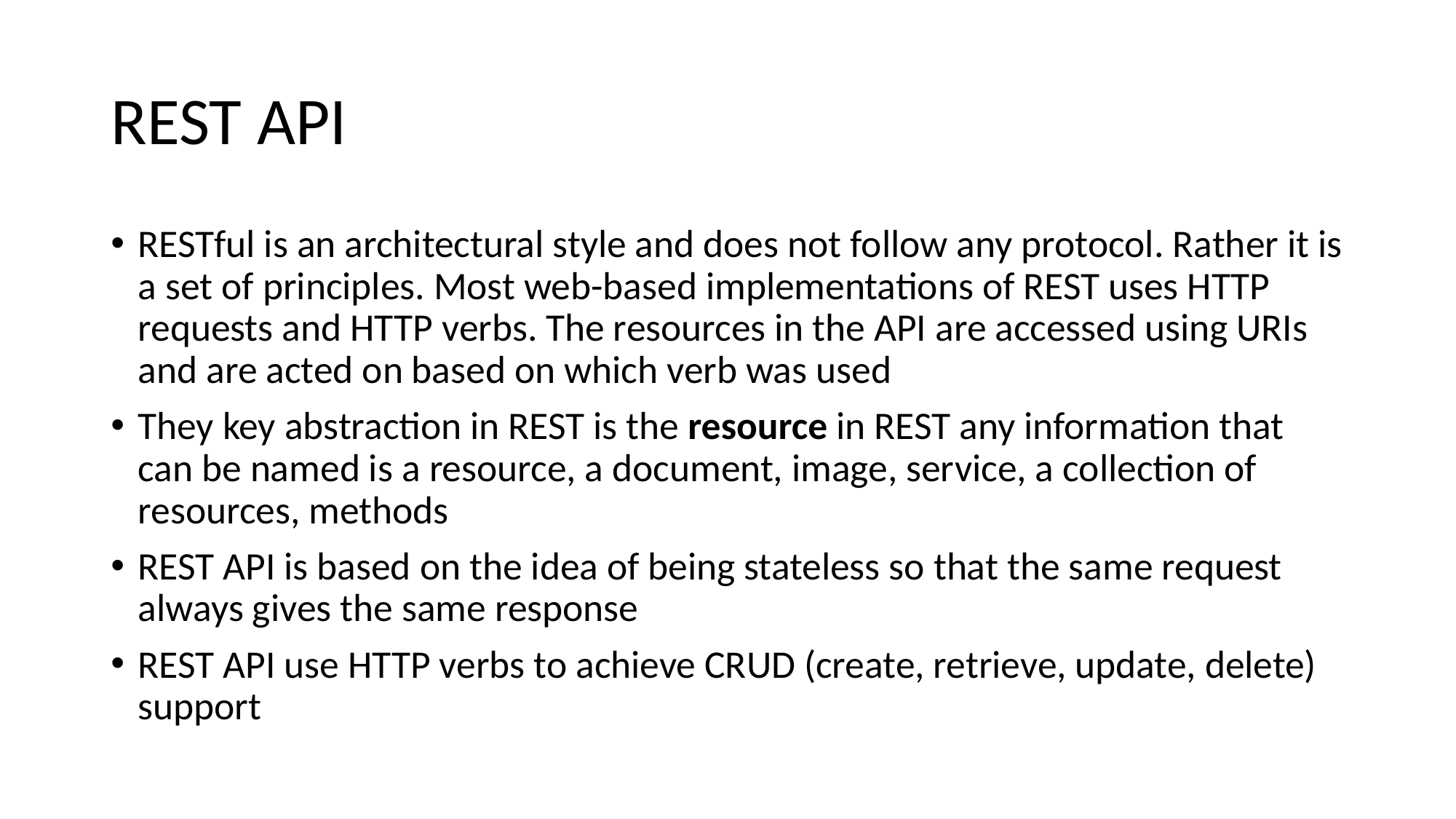

# REST API
RESTful is an architectural style and does not follow any protocol. Rather it is a set of principles. Most web-based implementations of REST uses HTTP requests and HTTP verbs. The resources in the API are accessed using URIs and are acted on based on which verb was used
They key abstraction in REST is the resource in REST any information that can be named is a resource, a document, image, service, a collection of resources, methods
REST API is based on the idea of being stateless so that the same request always gives the same response
REST API use HTTP verbs to achieve CRUD (create, retrieve, update, delete) support